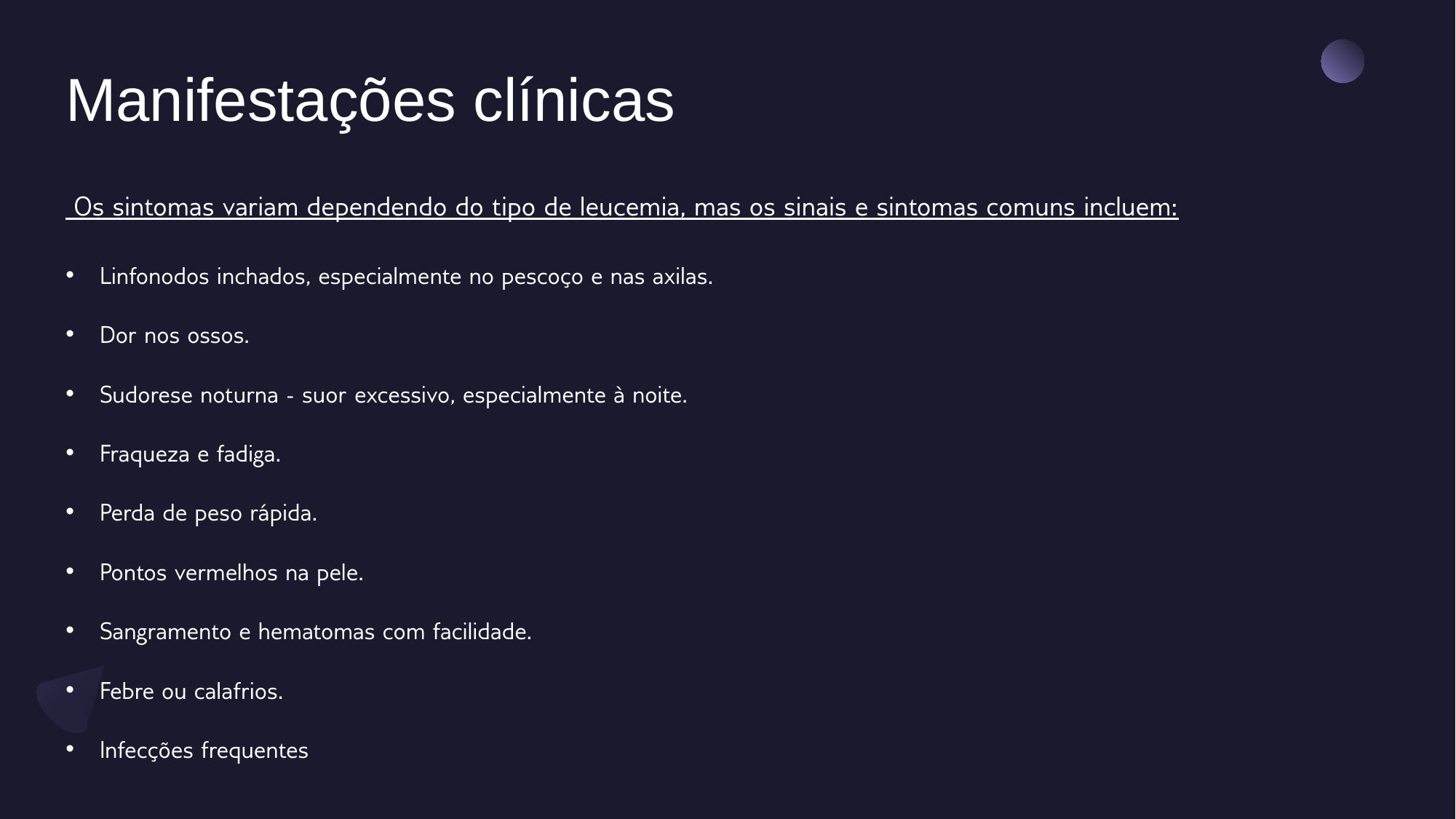

# Manifestações clínicas
 Os sintomas variam dependendo do tipo de leucemia, mas os sinais e sintomas comuns incluem:
Linfonodos inchados, especialmente no pescoço e nas axilas.
Dor nos ossos.
Sudorese noturna - suor excessivo, especialmente à noite.
Fraqueza e fadiga.
Perda de peso rápida.
Pontos vermelhos na pele.
Sangramento e hematomas com facilidade.
Febre ou calafrios.
Infecções frequentes